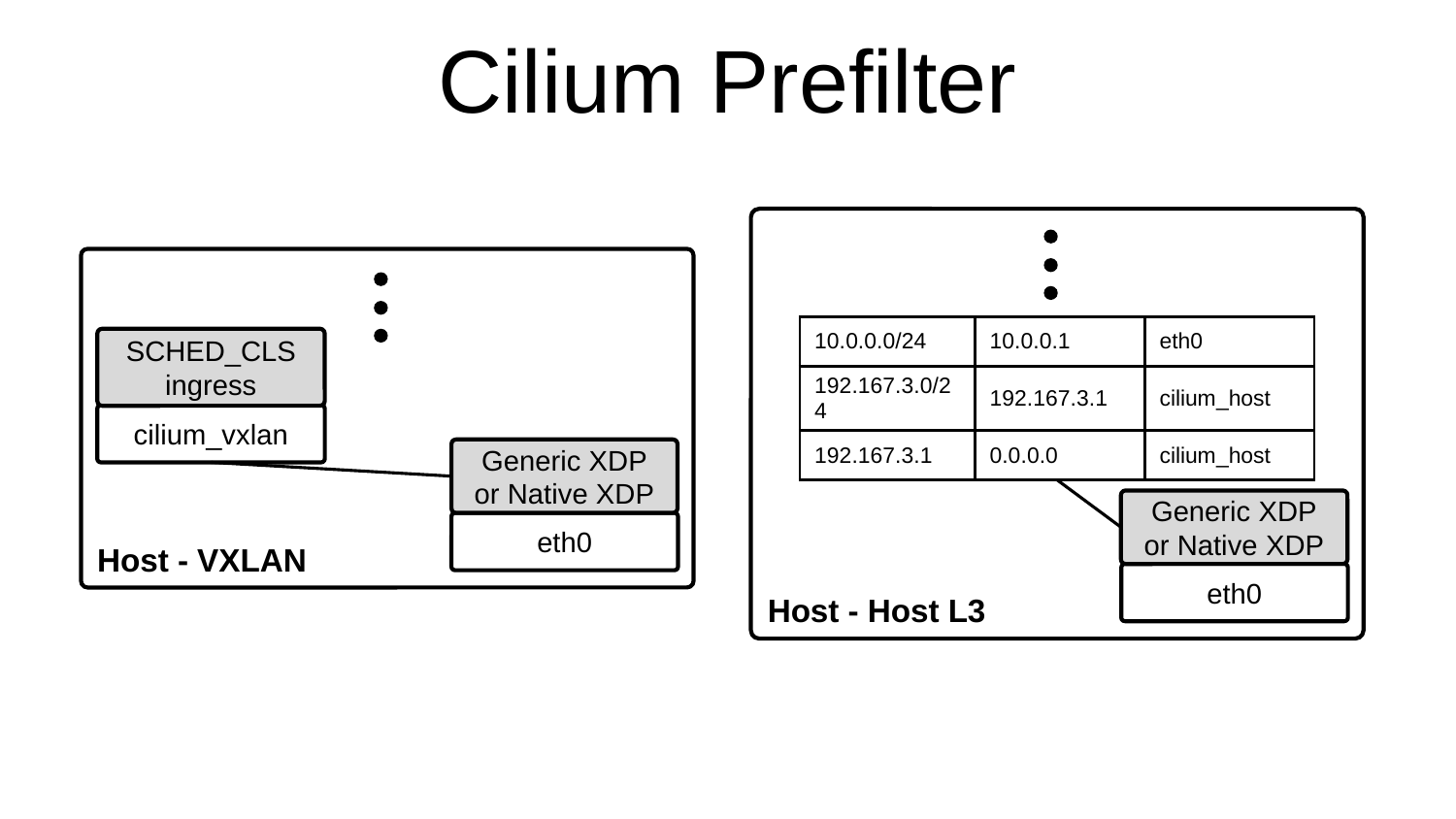

# Cilium Prefilter
Host - Host L3

Host - VXLAN

| 10.0.0.0/24 | 10.0.0.1 | eth0 |
| --- | --- | --- |
| 192.167.3.0/24 | 192.167.3.1 | cilium\_host |
| 192.167.3.1 | 0.0.0.0 | cilium\_host |
SCHED_CLS ingress

cilium_vxlan
Generic XDP
or Native XDP
Generic XDP
or Native XDP
eth0
eth0